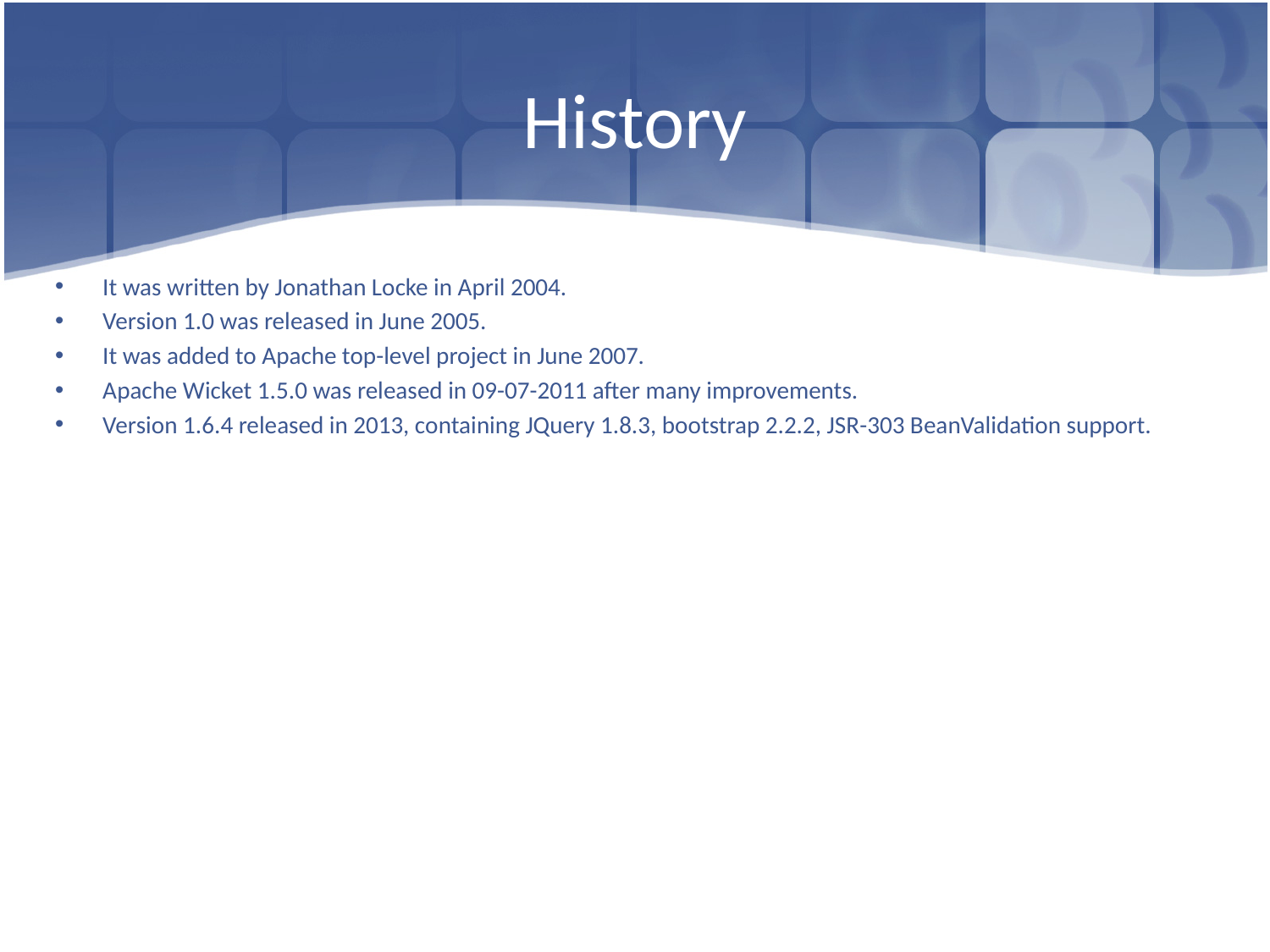

# History
It was written by Jonathan Locke in April 2004.
Version 1.0 was released in June 2005.
It was added to Apache top-level project in June 2007.
Apache Wicket 1.5.0 was released in 09-07-2011 after many improvements.
Version 1.6.4 released in 2013, containing JQuery 1.8.3, bootstrap 2.2.2, JSR-303 BeanValidation support.